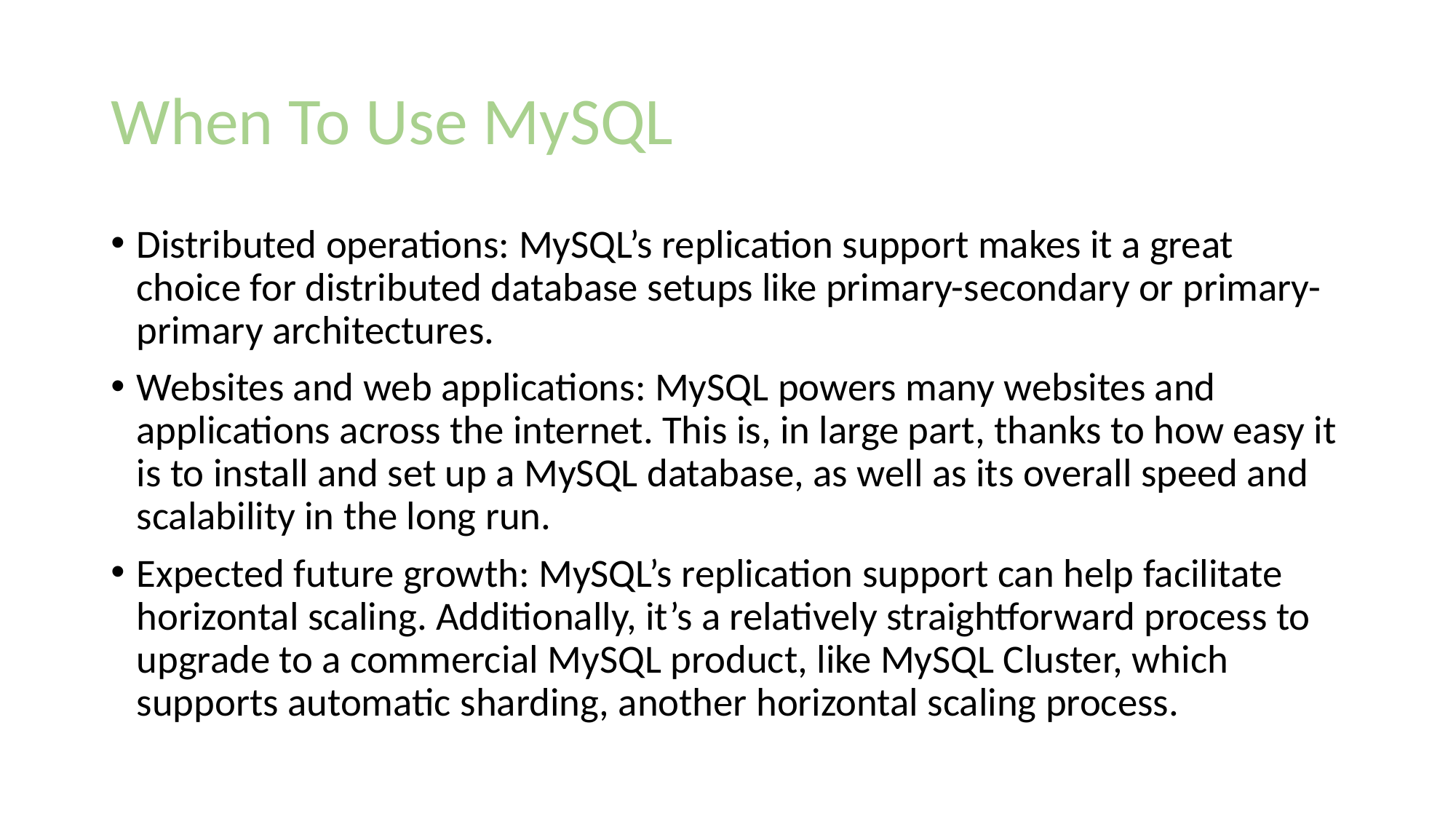

# When To Use MySQL
Distributed operations: MySQL’s replication support makes it a great choice for distributed database setups like primary-secondary or primary-primary architectures.
Websites and web applications: MySQL powers many websites and applications across the internet. This is, in large part, thanks to how easy it is to install and set up a MySQL database, as well as its overall speed and scalability in the long run.
Expected future growth: MySQL’s replication support can help facilitate horizontal scaling. Additionally, it’s a relatively straightforward process to upgrade to a commercial MySQL product, like MySQL Cluster, which supports automatic sharding, another horizontal scaling process.